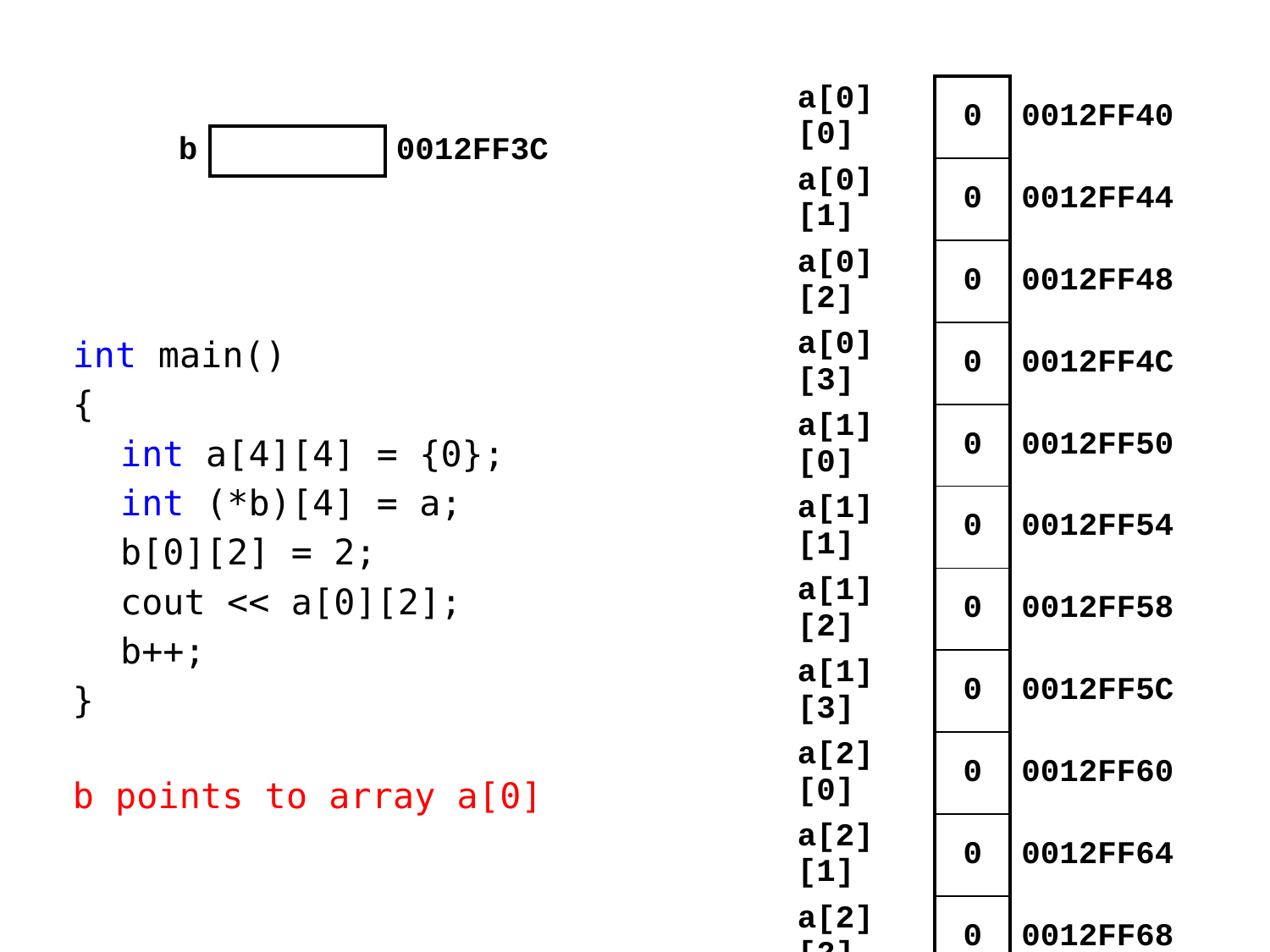

|  | a[0][0] | 0 | 0012FF40 |
| --- | --- | --- | --- |
|  | a[0][1] | 0 | 0012FF44 |
|  | a[0][2] | 0 | 0012FF48 |
|  | a[0][3] | 0 | 0012FF4C |
|  | a[1][0] | 0 | 0012FF50 |
|  | a[1][1] | 0 | 0012FF54 |
|  | a[1][2] | 0 | 0012FF58 |
|  | a[1][3] | 0 | 0012FF5C |
|  | a[2][0] | 0 | 0012FF60 |
|  | a[2][1] | 0 | 0012FF64 |
|  | a[2][2] | 0 | 0012FF68 |
|  | a[2][3] | 0 | 0012FF6C |
|  | a[3][0] | 0 | 0012FF70 |
|  | a[3][1] | 0 | 0012FF74 |
|  | a[3][2] | 0 | 0012FF78 |
|  | a[3][3] | 0 | 0012FF7C |
| b |  | 0012FF3C |
| --- | --- | --- |
int main()
{
	int a[4][4] = {0};
	int (*b)[4] = a;
	b[0][2] = 2;
	cout << a[0][2];
	b++;
}

b points to array a[0]